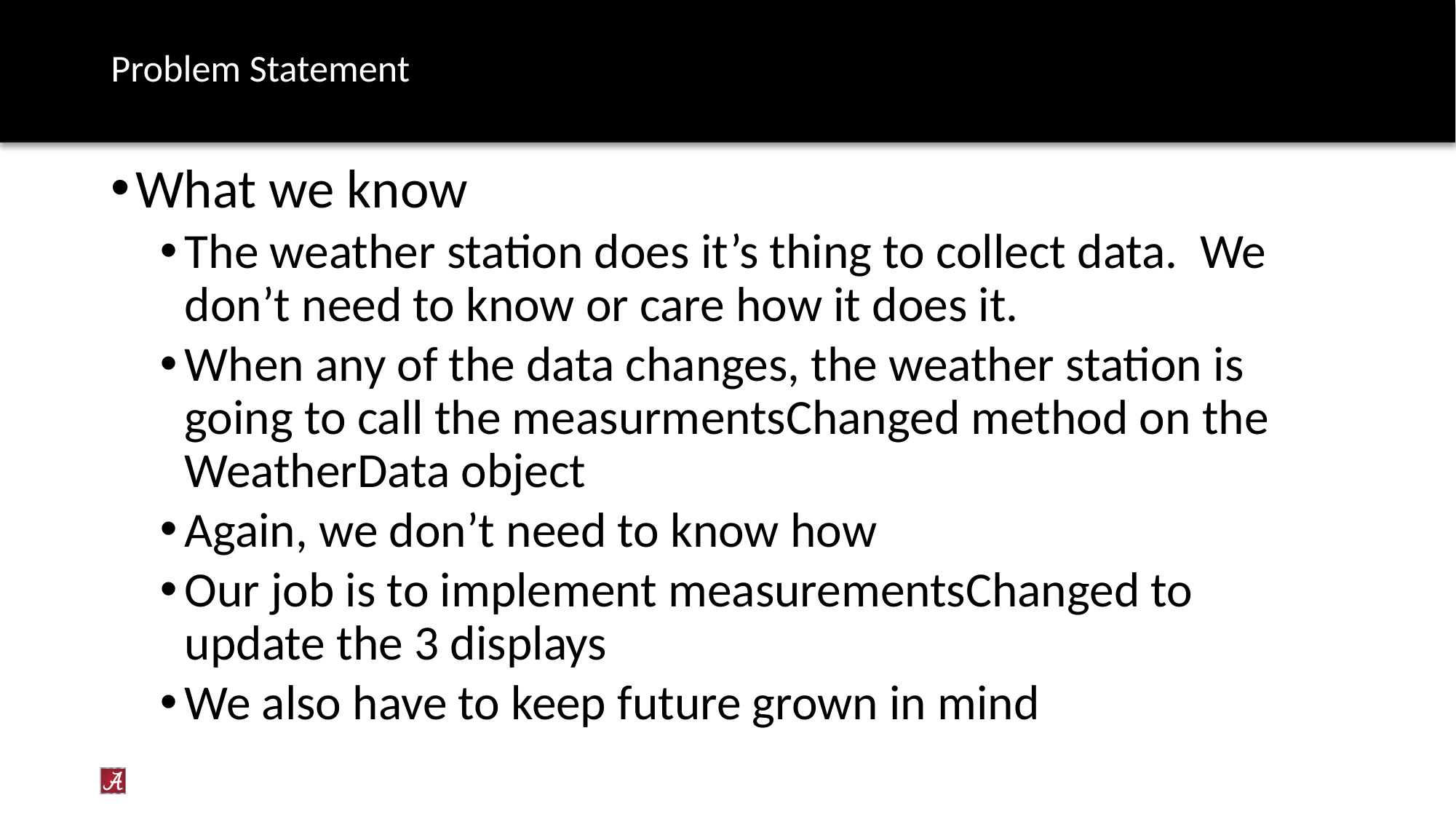

# Problem Statement
What we know
The weather station does it’s thing to collect data.  We don’t need to know or care how it does it.
When any of the data changes, the weather station is going to call the measurmentsChanged method on the WeatherData object
Again, we don’t need to know how
Our job is to implement measurementsChanged to update the 3 displays
We also have to keep future grown in mind